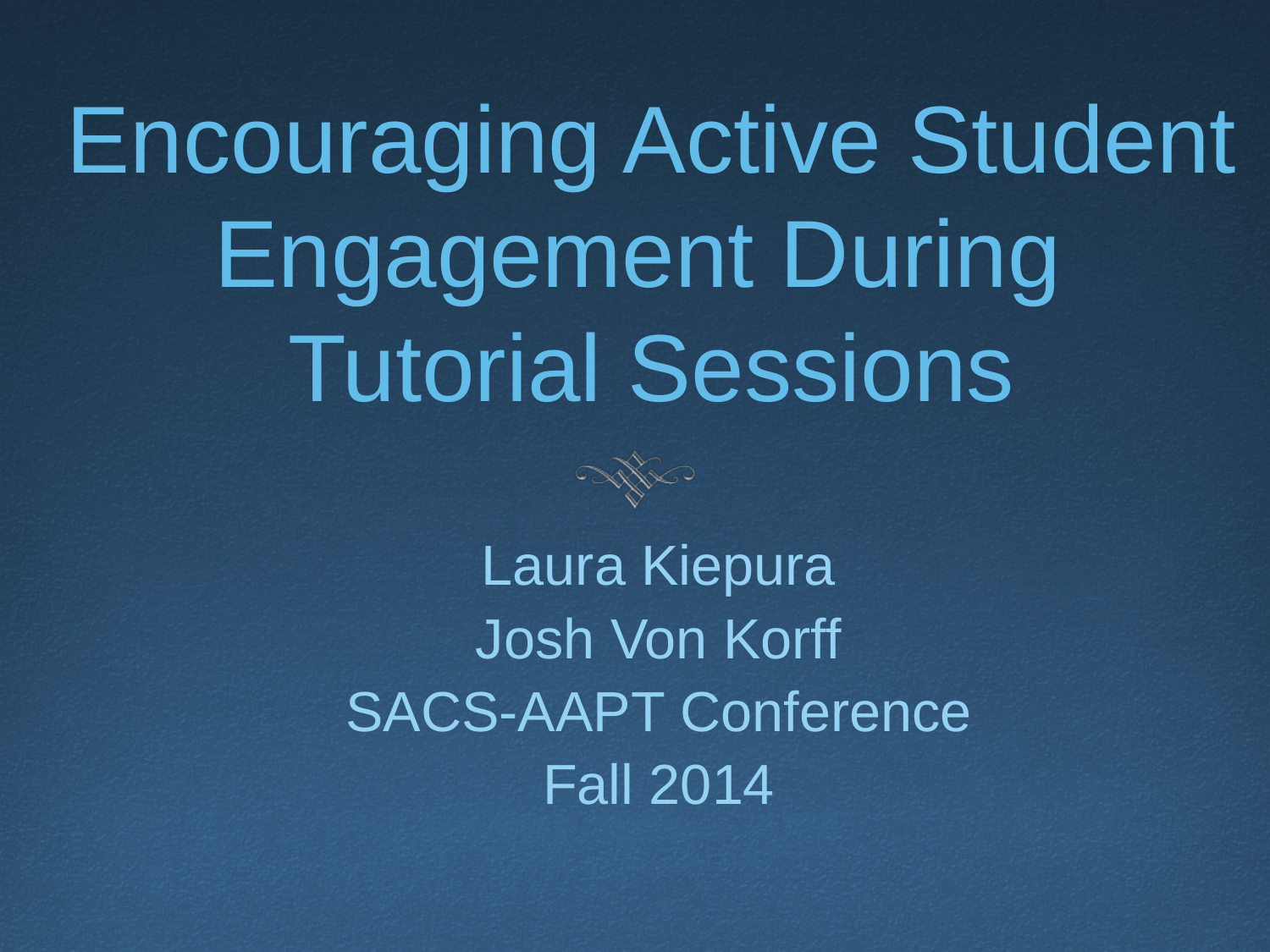

# Encouraging Active Student Engagement During Tutorial Sessions
Laura Kiepura
Josh Von Korff
SACS-AAPT Conference
Fall 2014